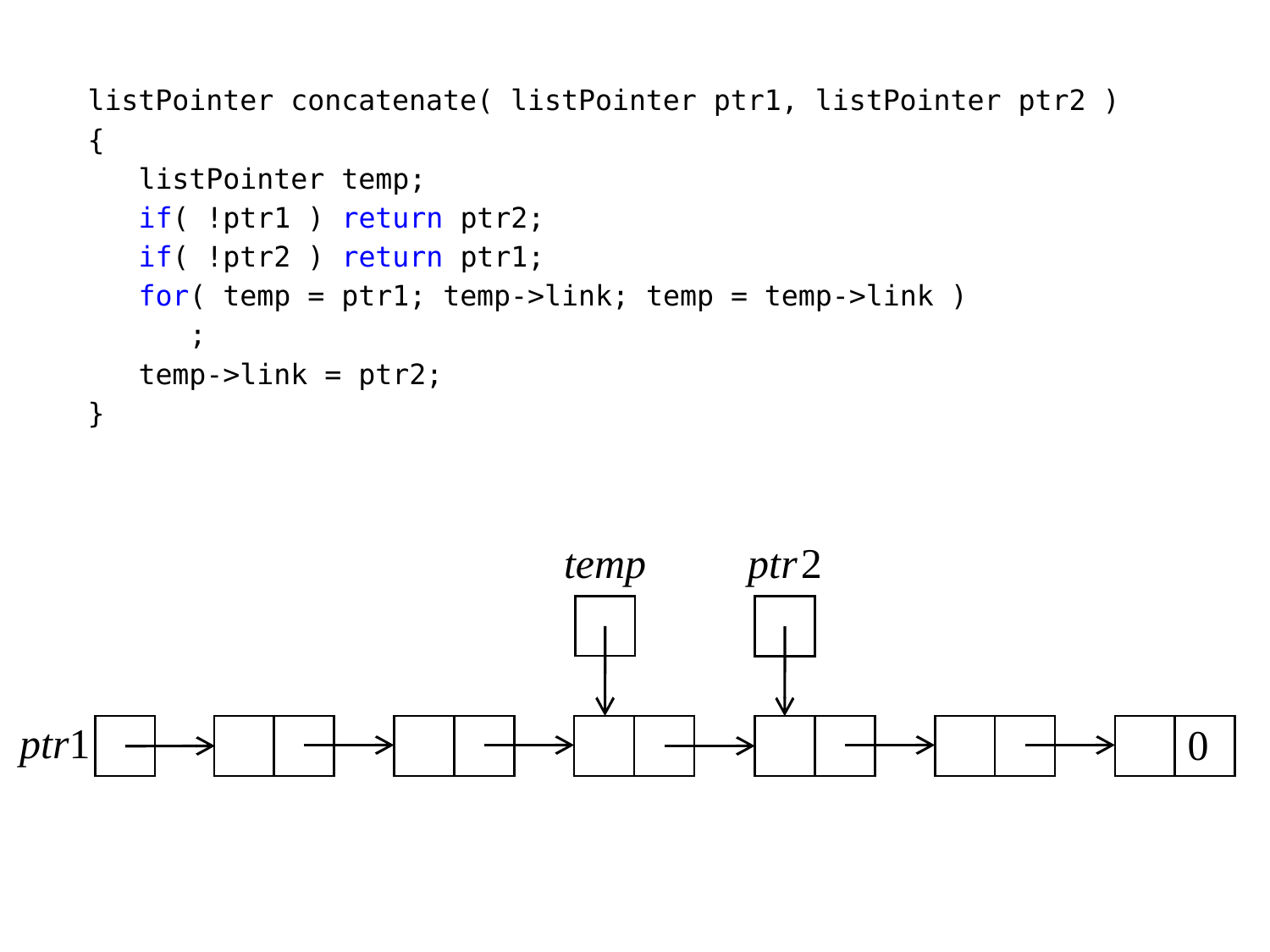

listPointer concatenate( listPointer ptr1, listPointer ptr2 )
{
   listPointer temp;
   if( !ptr1 ) return ptr2;
   if( !ptr2 ) return ptr1;
   for( temp = ptr1; temp->link; temp = temp->link )
      ;
   temp->link = ptr2;
}
temp
ptr2
|  |
| --- |
|  |
| --- |
ptr1
|  |
| --- |
|  |  |
| --- | --- |
|  |  |
| --- | --- |
|  |  |
| --- | --- |
|  |  |
| --- | --- |
|  |  |
| --- | --- |
|  | 0 |
| --- | --- |